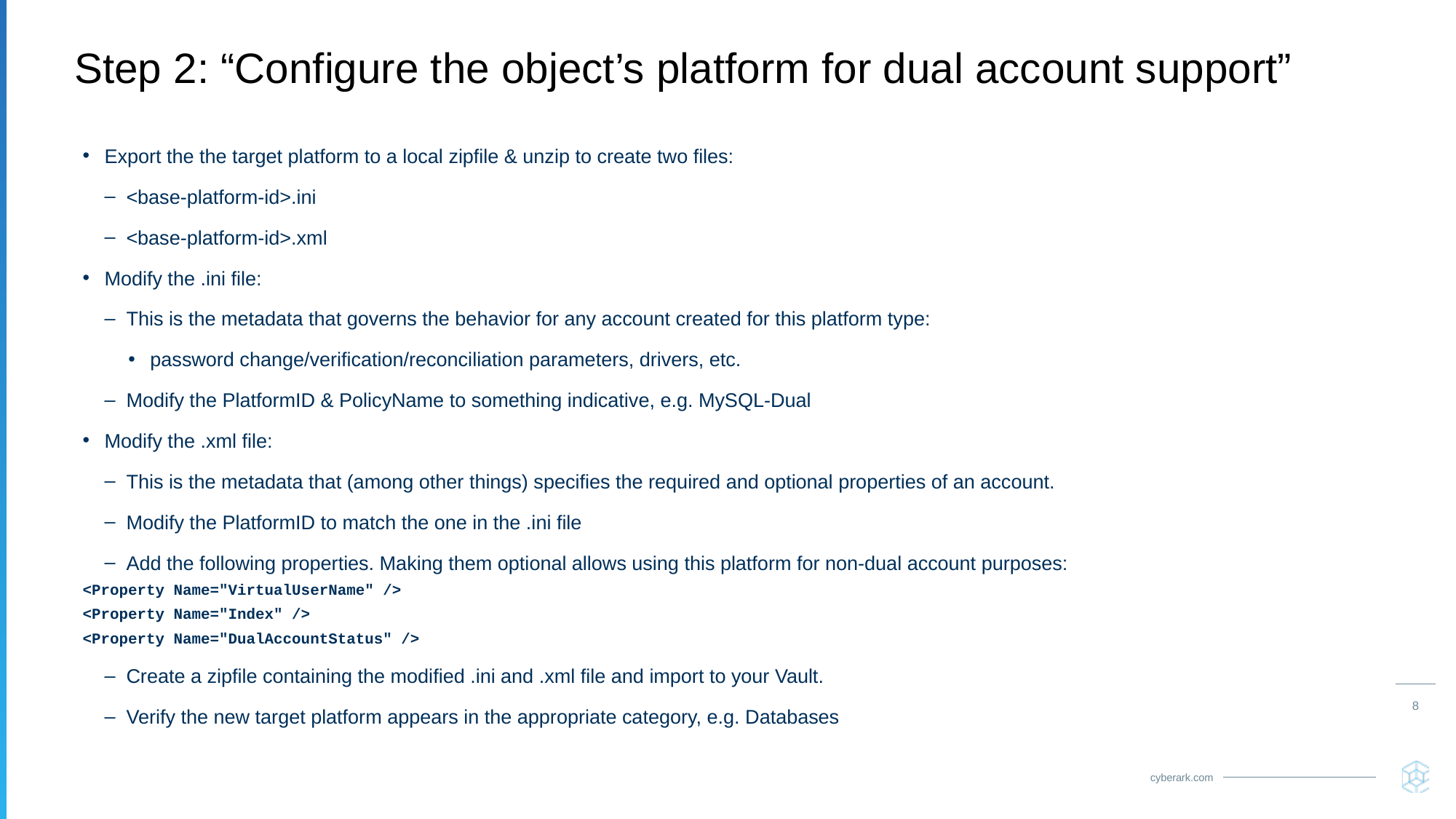

# Step 2: “Configure the object’s platform for dual account support”
Export the the target platform to a local zipfile & unzip to create two files:
<base-platform-id>.ini
<base-platform-id>.xml
Modify the .ini file:
This is the metadata that governs the behavior for any account created for this platform type:
password change/verification/reconciliation parameters, drivers, etc.
Modify the PlatformID & PolicyName to something indicative, e.g. MySQL-Dual
Modify the .xml file:
This is the metadata that (among other things) specifies the required and optional properties of an account.
Modify the PlatformID to match the one in the .ini file
Add the following properties. Making them optional allows using this platform for non-dual account purposes:
<Property Name="VirtualUserName" />
<Property Name="Index" />
<Property Name="DualAccountStatus" />
Create a zipfile containing the modified .ini and .xml file and import to your Vault.
Verify the new target platform appears in the appropriate category, e.g. Databases
8